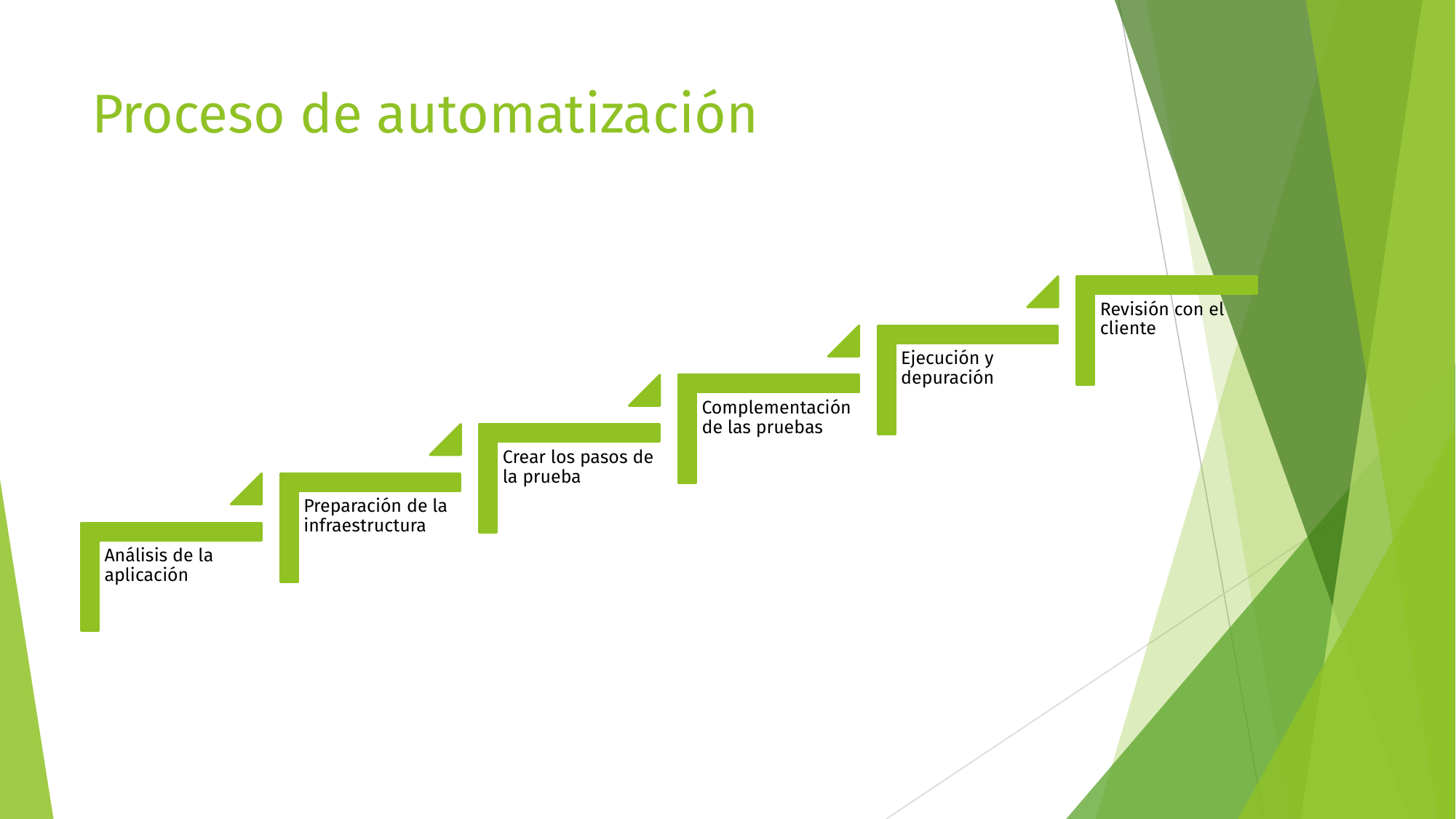

# Proceso de automatización

Revisión con el cliente

Ejecución y depuración

Complementación de las pruebas

Crear los pasos de la prueba

Preparación de la infraestructura

Análisis de la aplicación